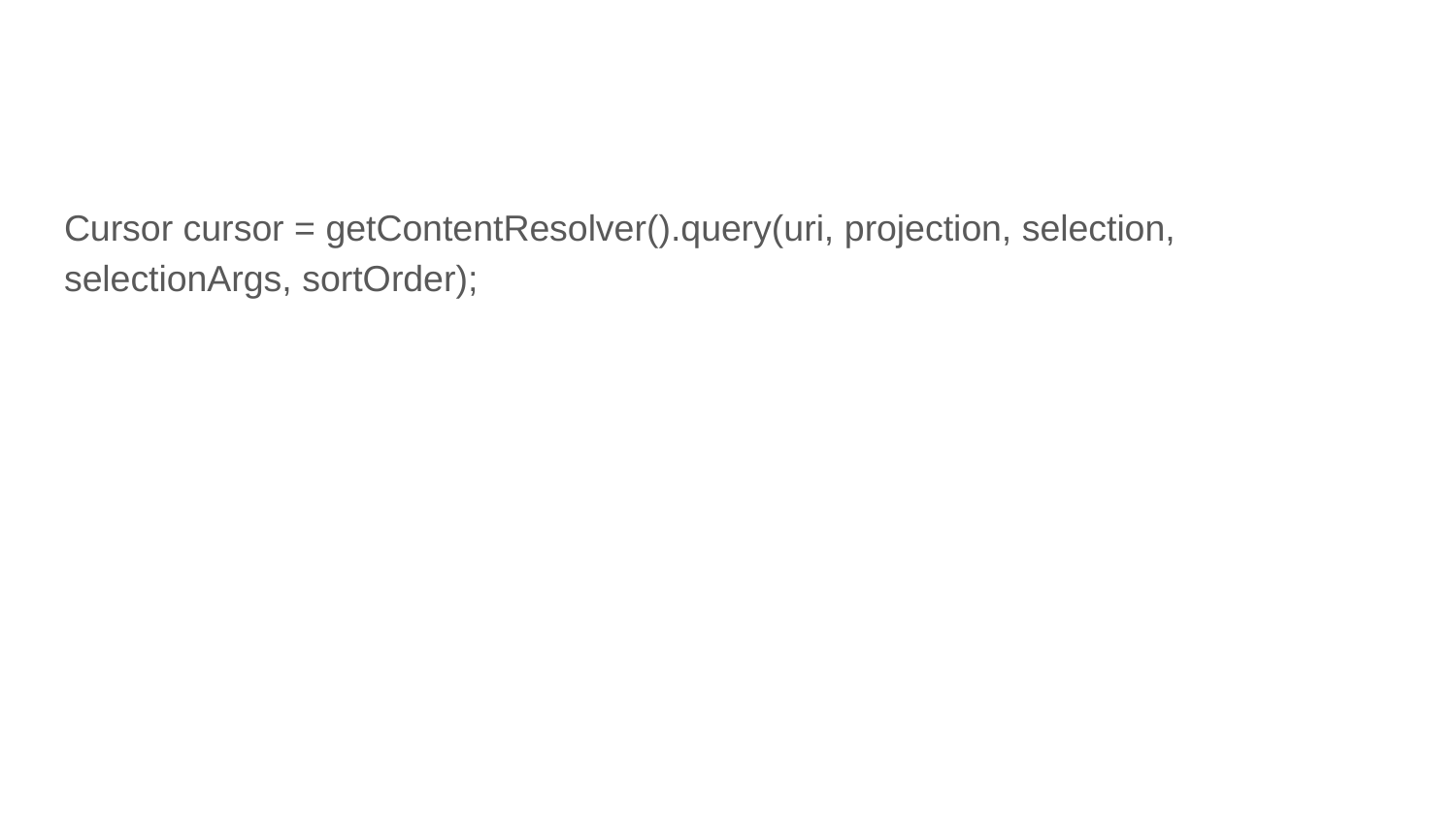

#
Cursor cursor = getContentResolver().query(uri, projection, selection, selectionArgs, sortOrder);